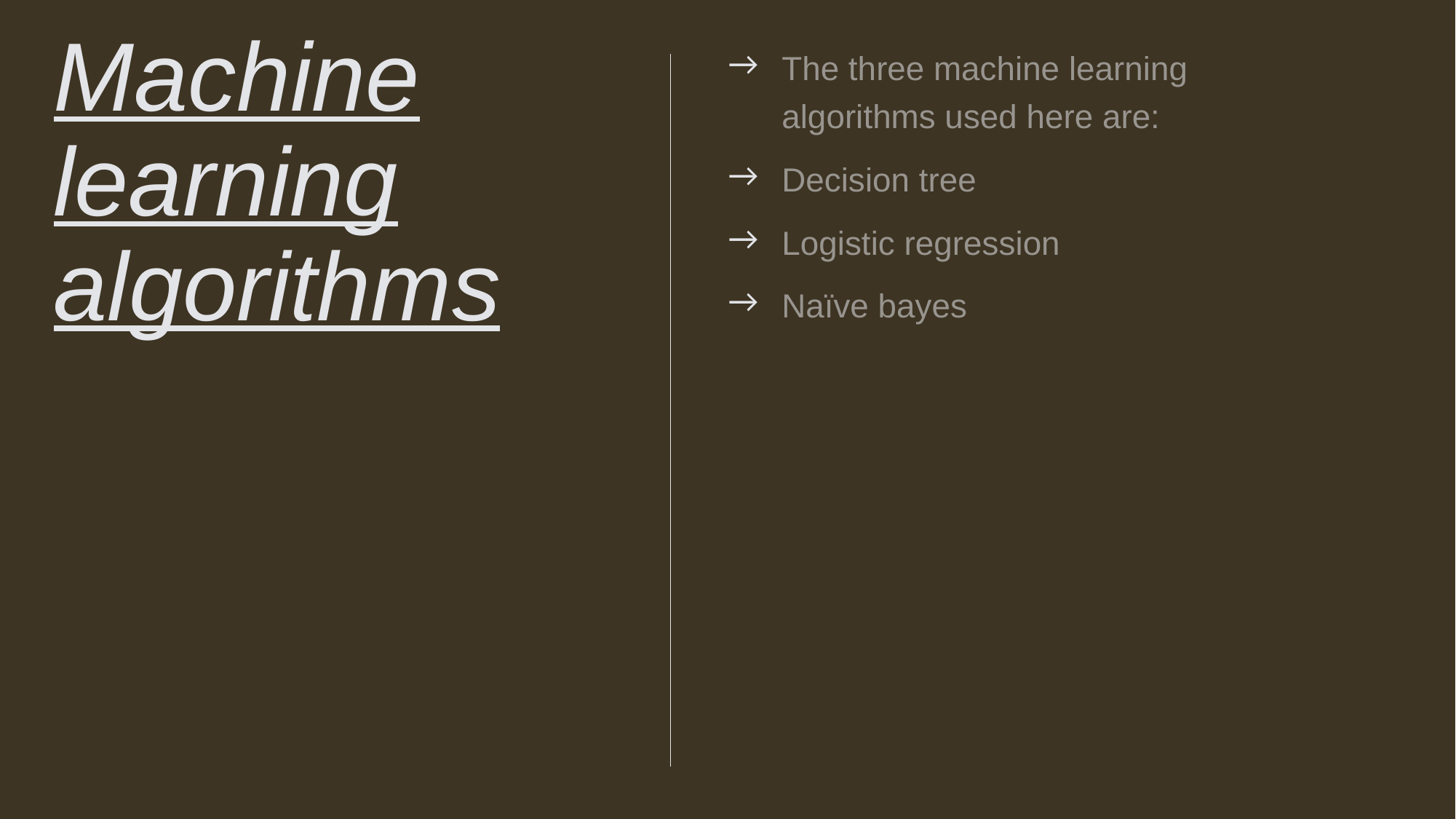

# Machine learning algorithms
The three machine learning algorithms used here are:
Decision tree
Logistic regression
Naïve bayes